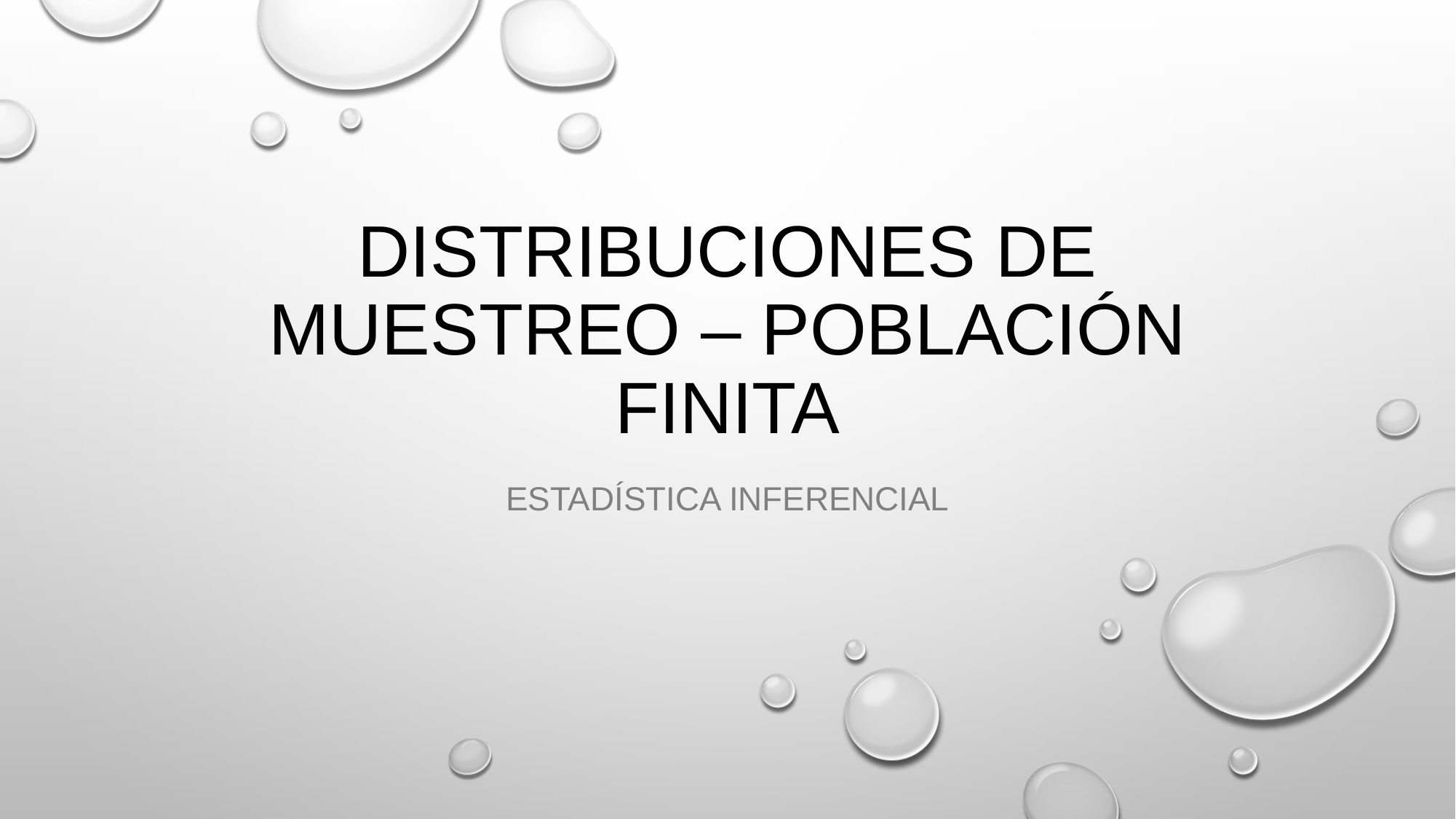

# Distribuciones de muestreo – población finita
Estadística inferencial